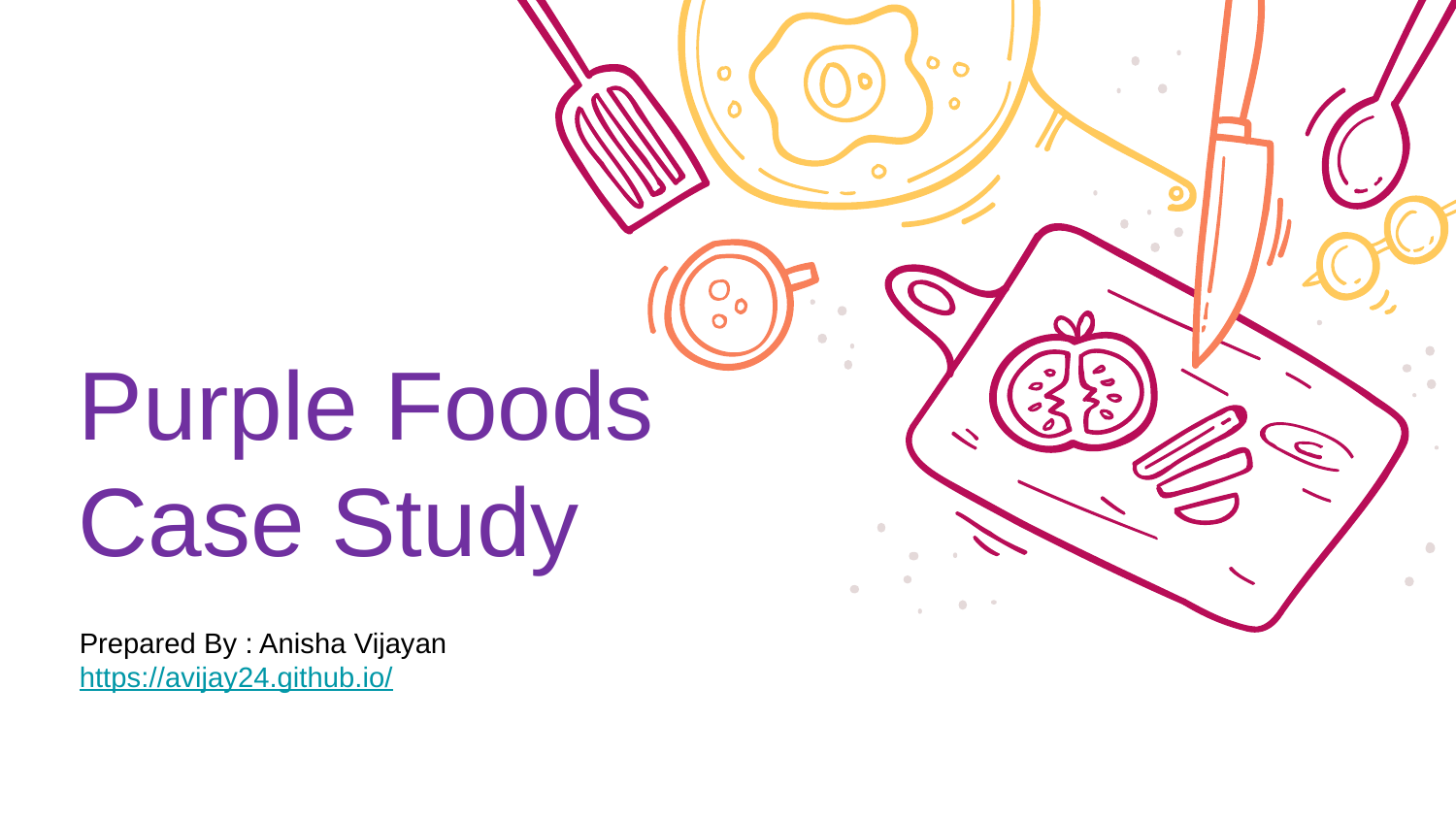

# Purple Foods Case Study

Prepared By : Anisha Vijayan
https://avijay24.github.io/